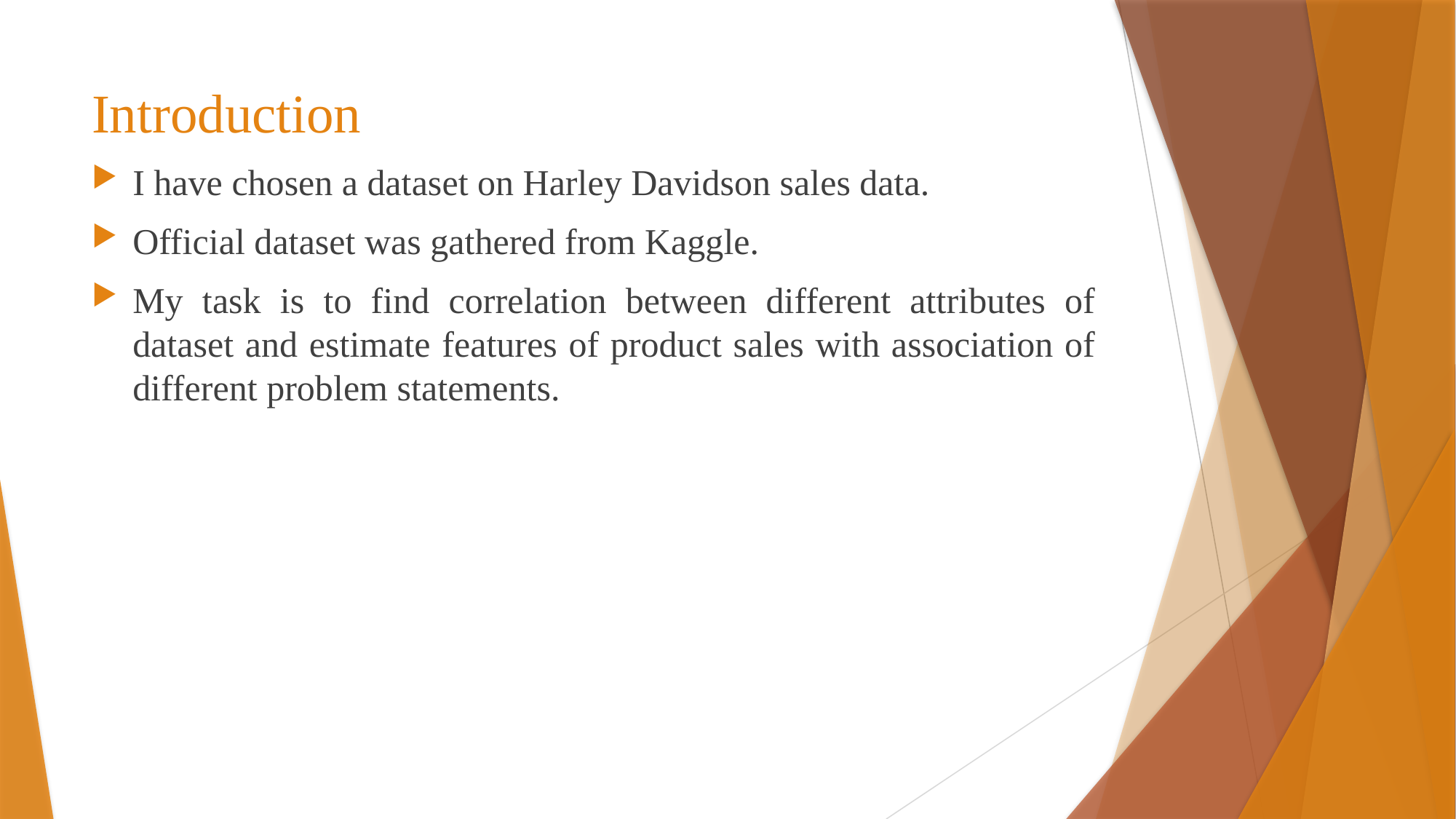

# Introduction
I have chosen a dataset on Harley Davidson sales data.
Official dataset was gathered from Kaggle.
My task is to find correlation between different attributes of dataset and estimate features of product sales with association of different problem statements.